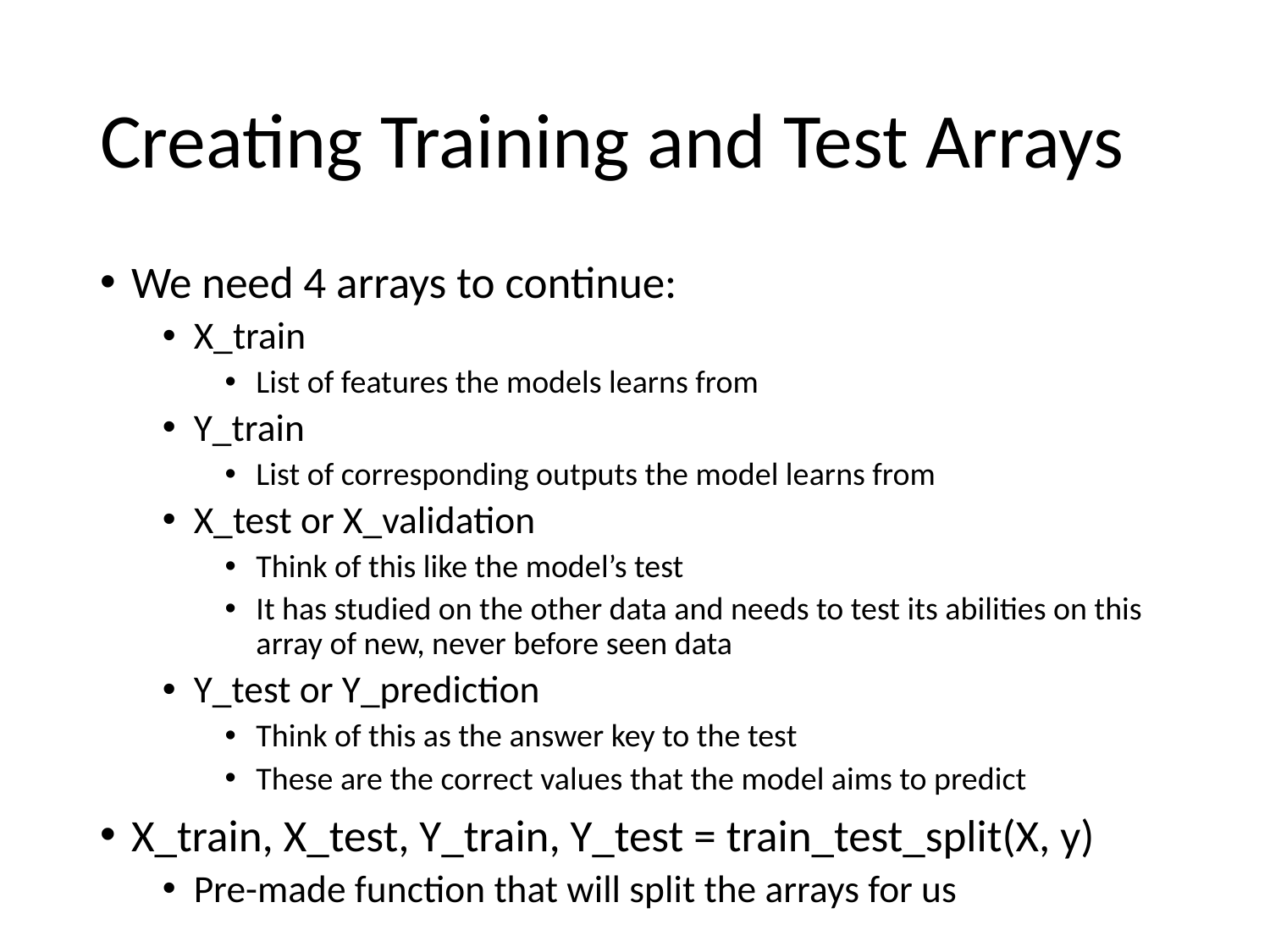

# Creating Training and Test Arrays
We need 4 arrays to continue:
X_train
List of features the models learns from
Y_train
List of corresponding outputs the model learns from
X_test or X_validation
Think of this like the model’s test
It has studied on the other data and needs to test its abilities on this array of new, never before seen data
Y_test or Y_prediction
Think of this as the answer key to the test
These are the correct values that the model aims to predict
X_train, X_test, Y_train, Y_test = train_test_split(X, y)
Pre-made function that will split the arrays for us